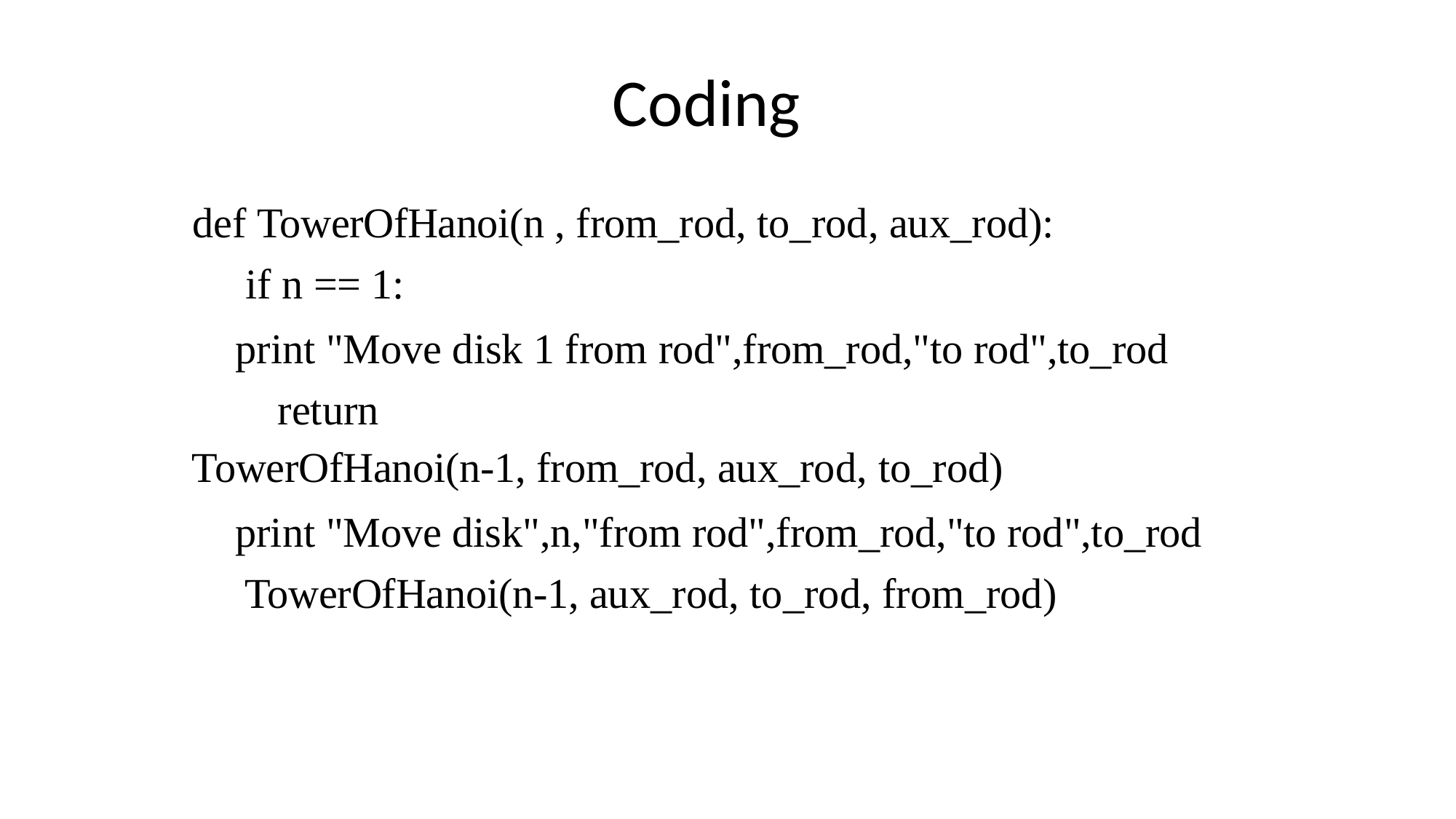

# Coding
def TowerOfHanoi(n , from_rod, to_rod, aux_rod):  if n == 1:
print "Move disk 1 from rod",from_rod,"to rod",to_rod  return
TowerOfHanoi(n-1, from_rod, aux_rod, to_rod)
print "Move disk",n,"from rod",from_rod,"to rod",to_rod  TowerOfHanoi(n-1, aux_rod, to_rod, from_rod)